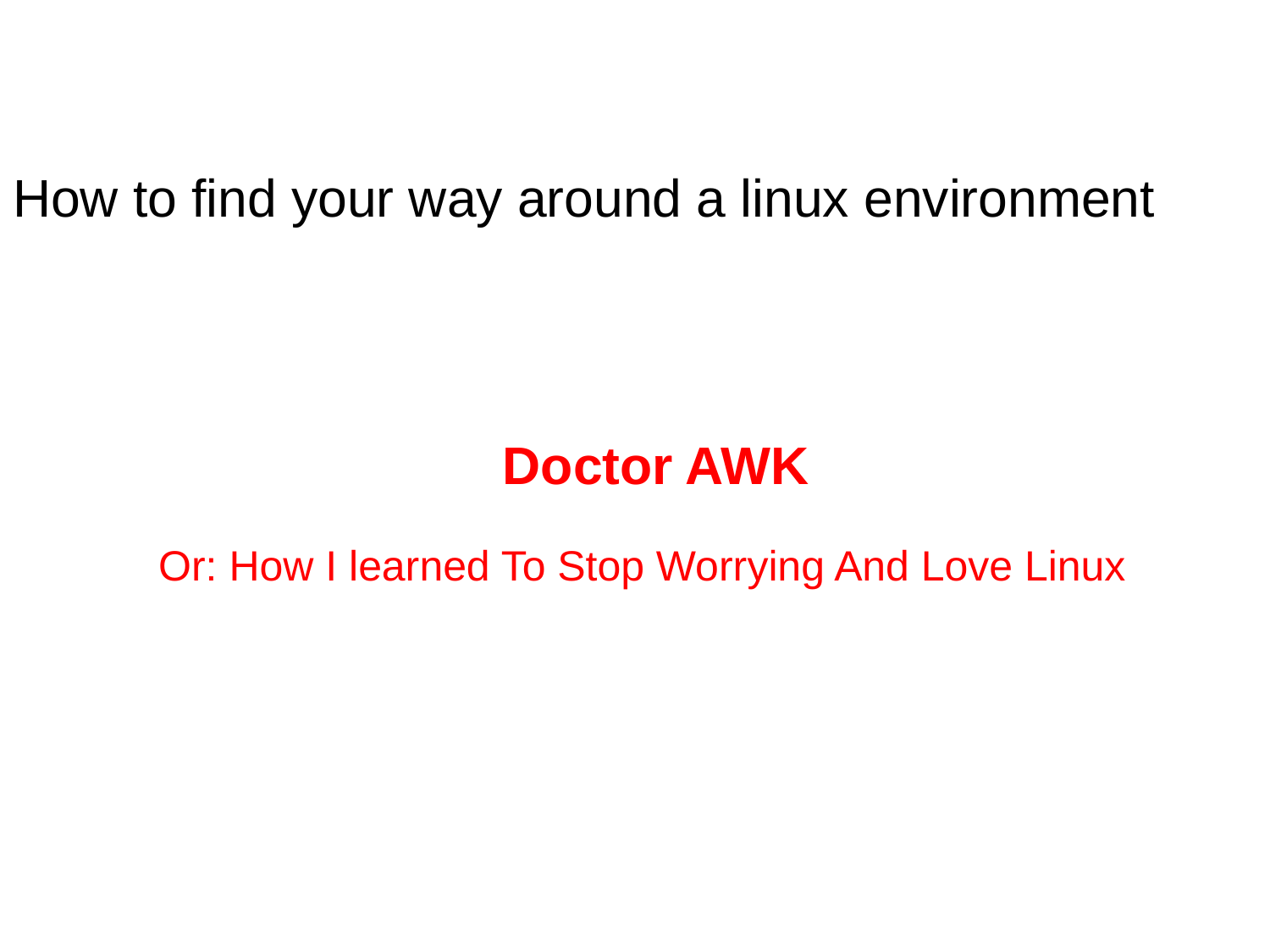

How to find your way around a linux environment
# Doctor AWK
Or: How I learned To Stop Worrying And Love Linux